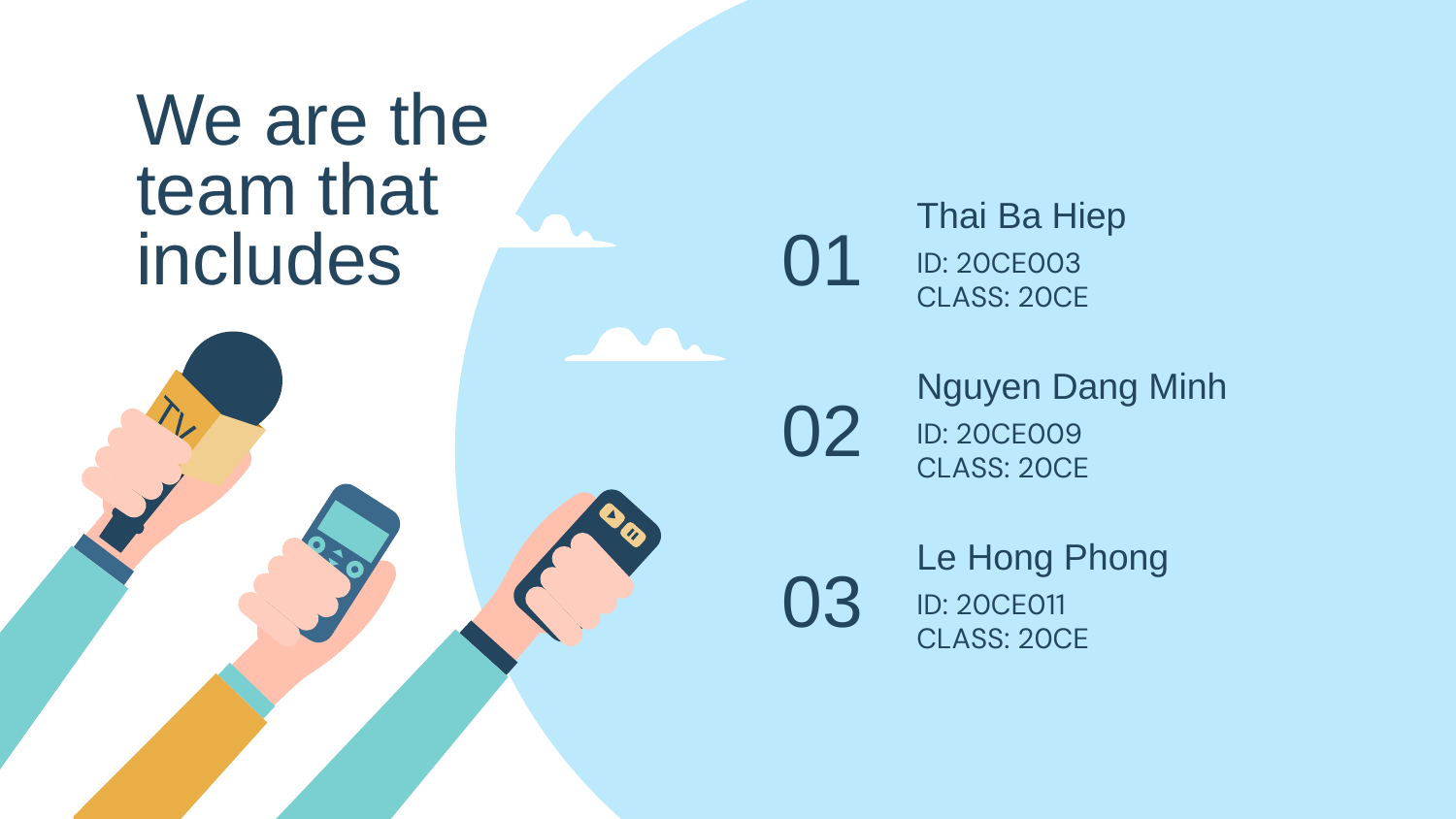

# We are the team that includes
Thai Ba Hiep
01
ID: 20CE003
CLASS: 20CE

Nguyen Dang Minh
02
ID: 20CE009
CLASS: 20CE

Le Hong Phong
03
ID: 20CE011
CLASS: 20CE